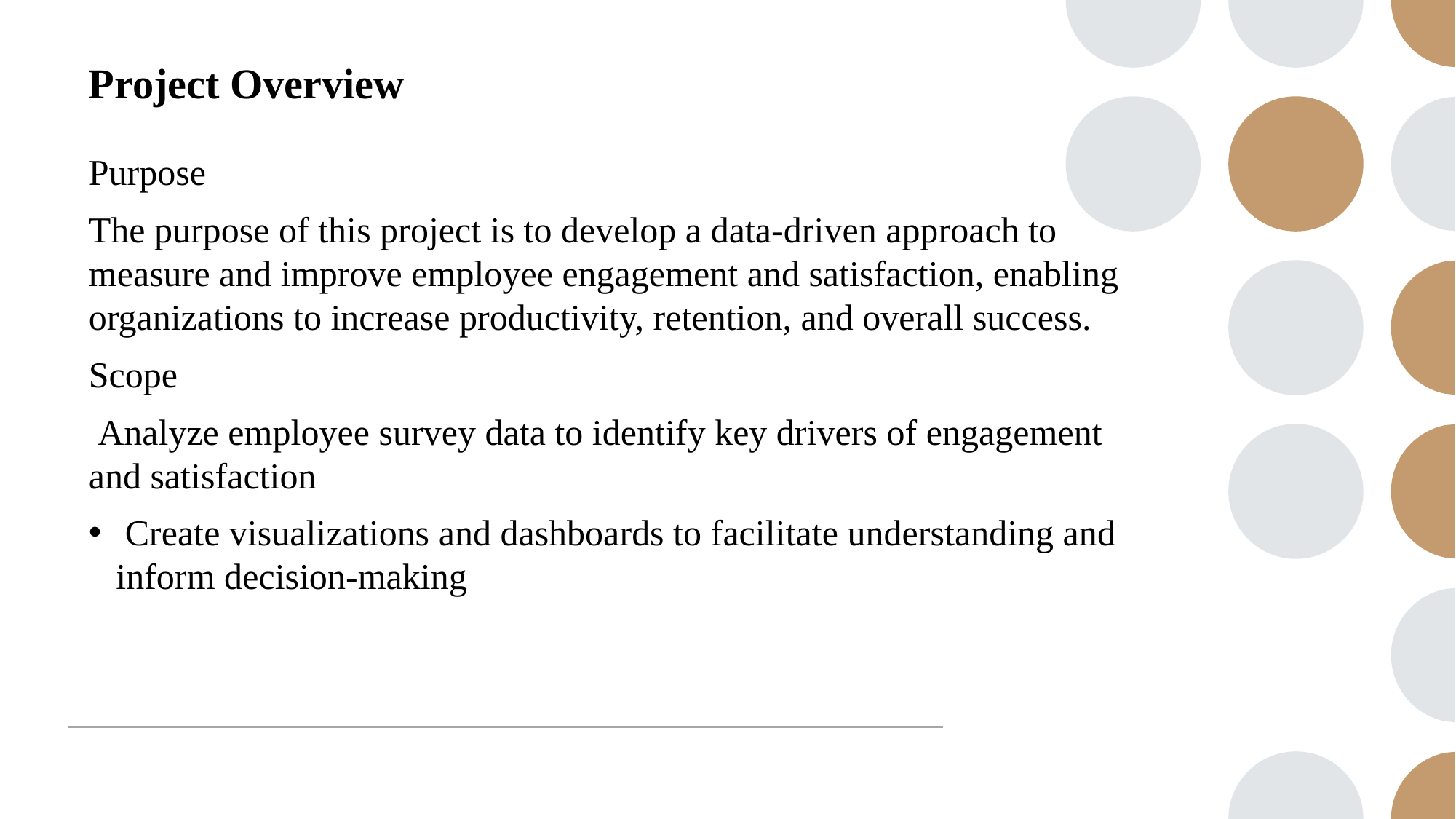

# Project Overview
Purpose
The purpose of this project is to develop a data-driven approach to measure and improve employee engagement and satisfaction, enabling organizations to increase productivity, retention, and overall success.
Scope
 Analyze employee survey data to identify key drivers of engagement and satisfaction
 Create visualizations and dashboards to facilitate understanding and inform decision-making